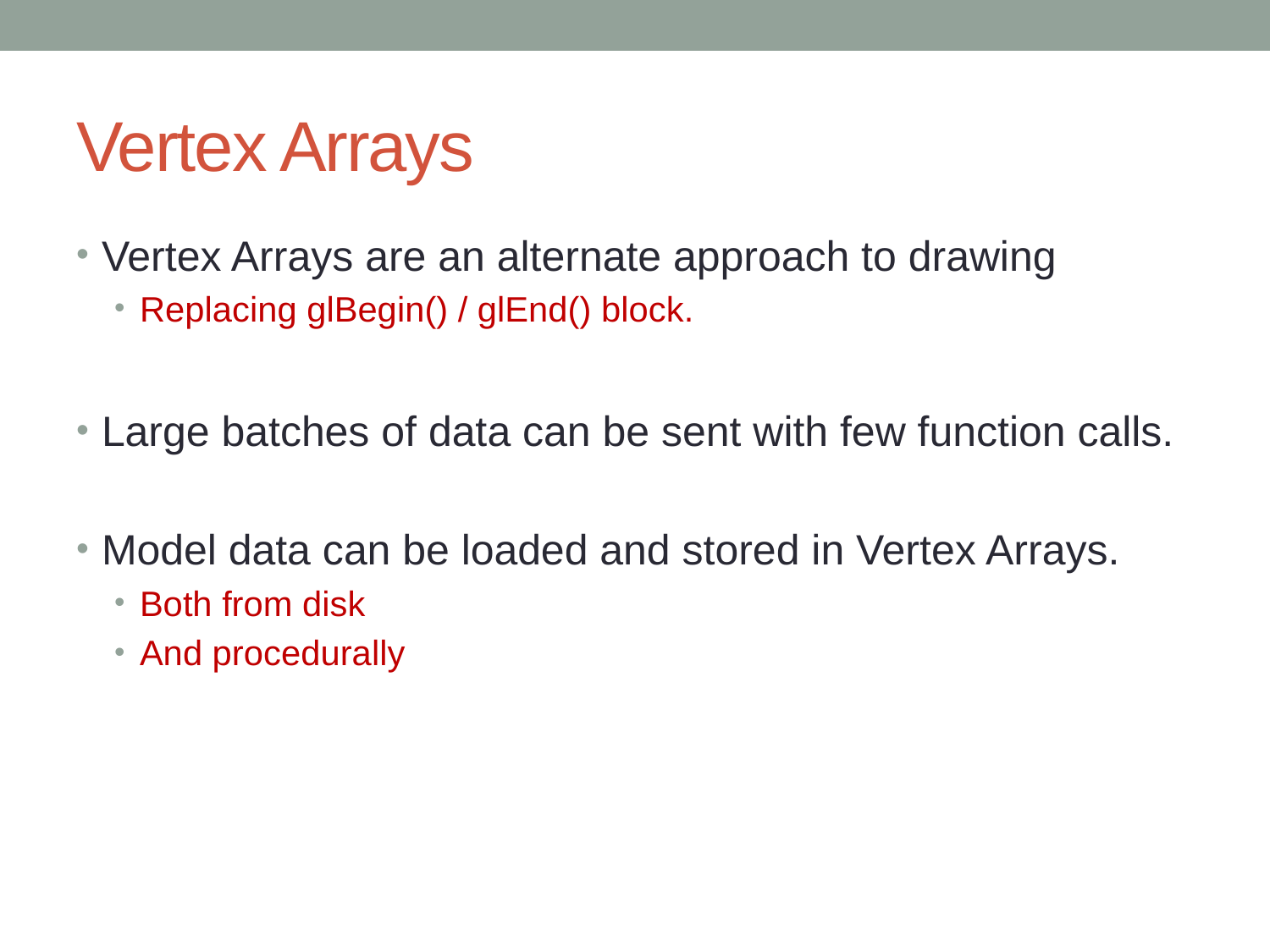

# Vertex Arrays
Vertex Arrays are an alternate approach to drawing
Replacing glBegin() / glEnd() block.

Large batches of data can be sent with few function calls.

Model data can be loaded and stored in Vertex Arrays.
Both from disk
And procedurally